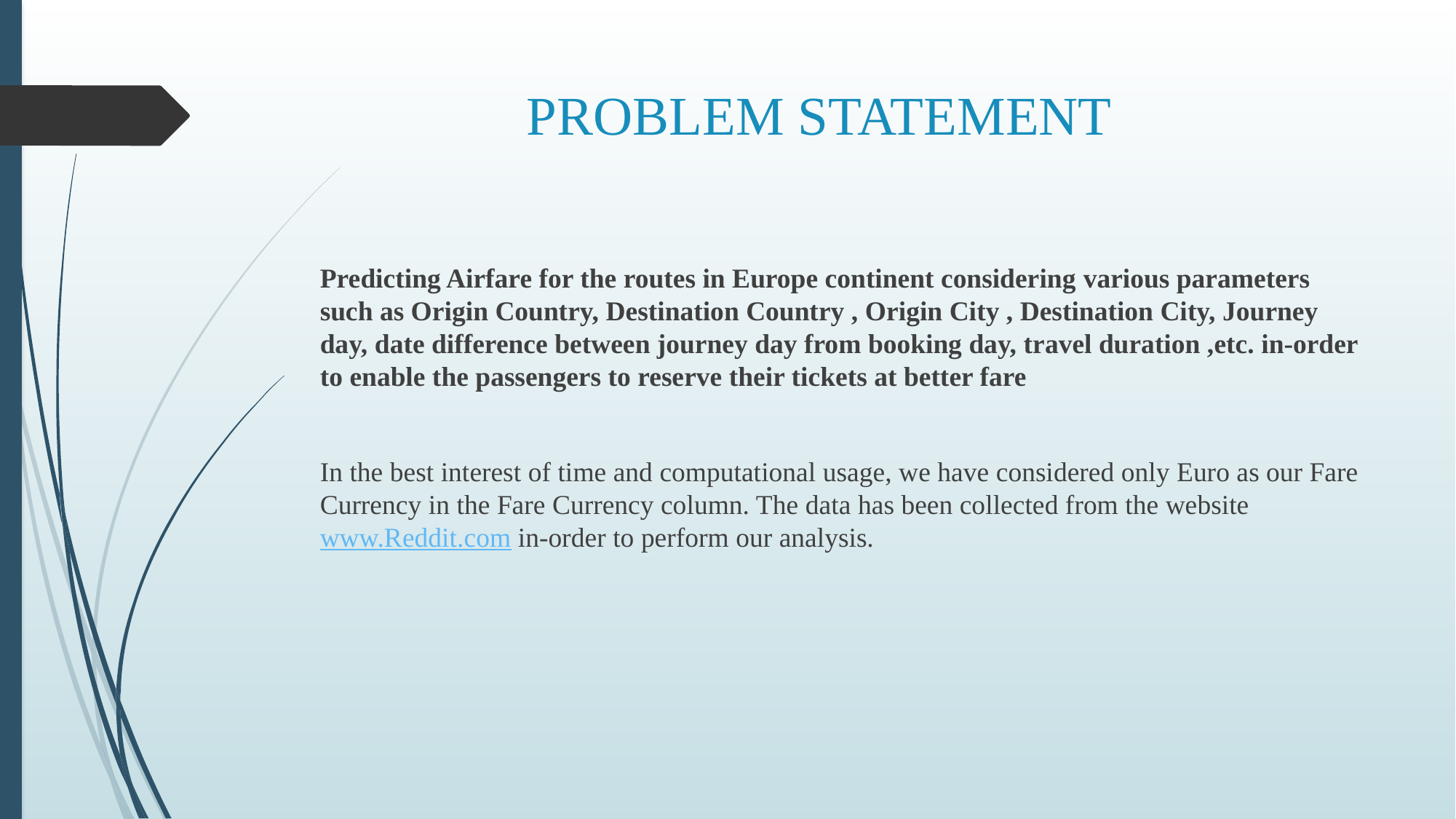

# PROBLEM STATEMENT
Predicting Airfare for the routes in Europe continent considering various parameters such as Origin Country, Destination Country , Origin City , Destination City, Journey day, date difference between journey day from booking day, travel duration ,etc. in-order to enable the passengers to reserve their tickets at better fare

In the best interest of time and computational usage, we have considered only Euro as our Fare Currency in the Fare Currency column. The data has been collected from the website www.Reddit.com in-order to perform our analysis.